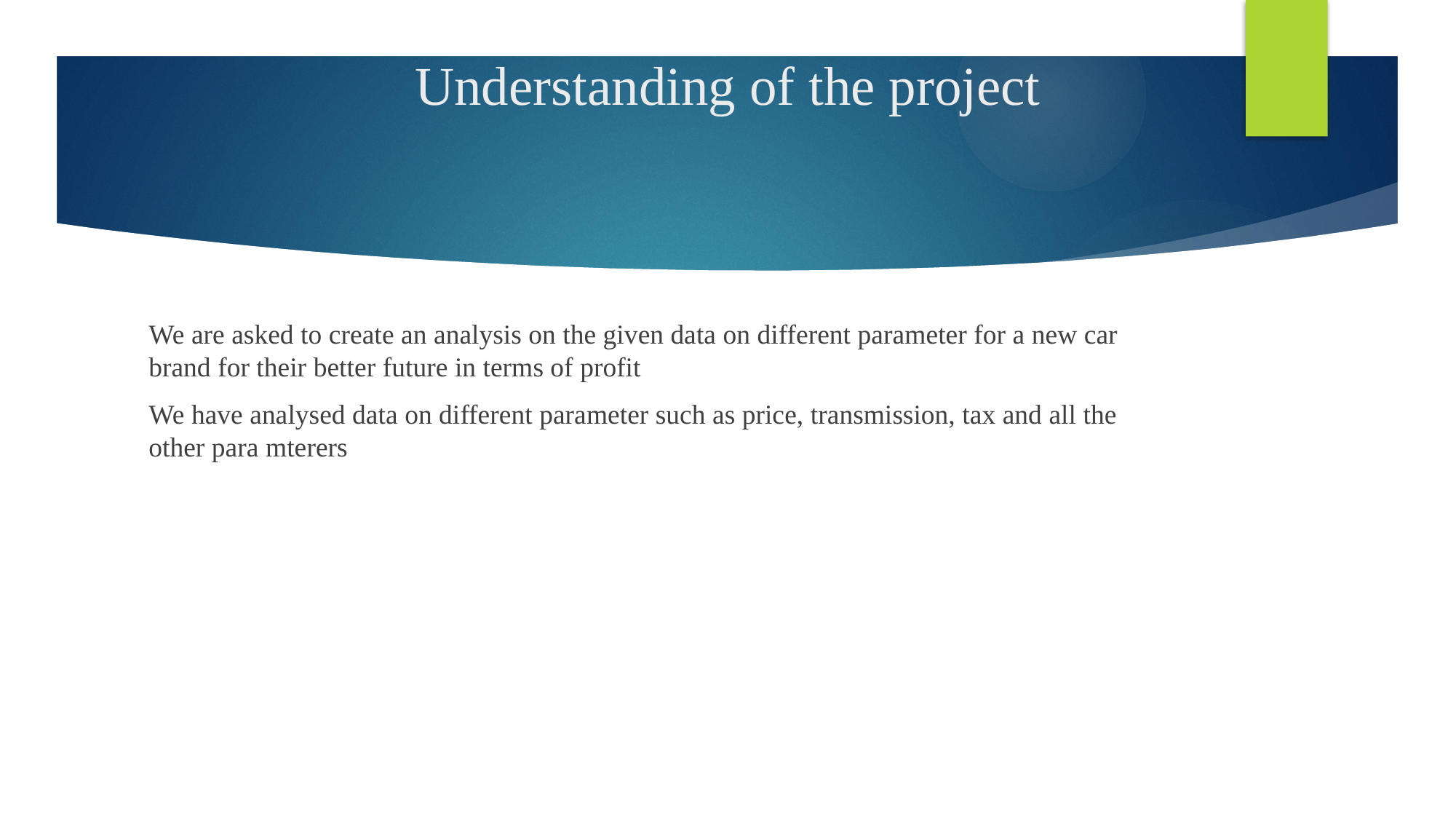

# Understanding of the project
We are asked to create an analysis on the given data on different parameter for a new car brand for their better future in terms of profit
We have analysed data on different parameter such as price, transmission, tax and all the other para mterers